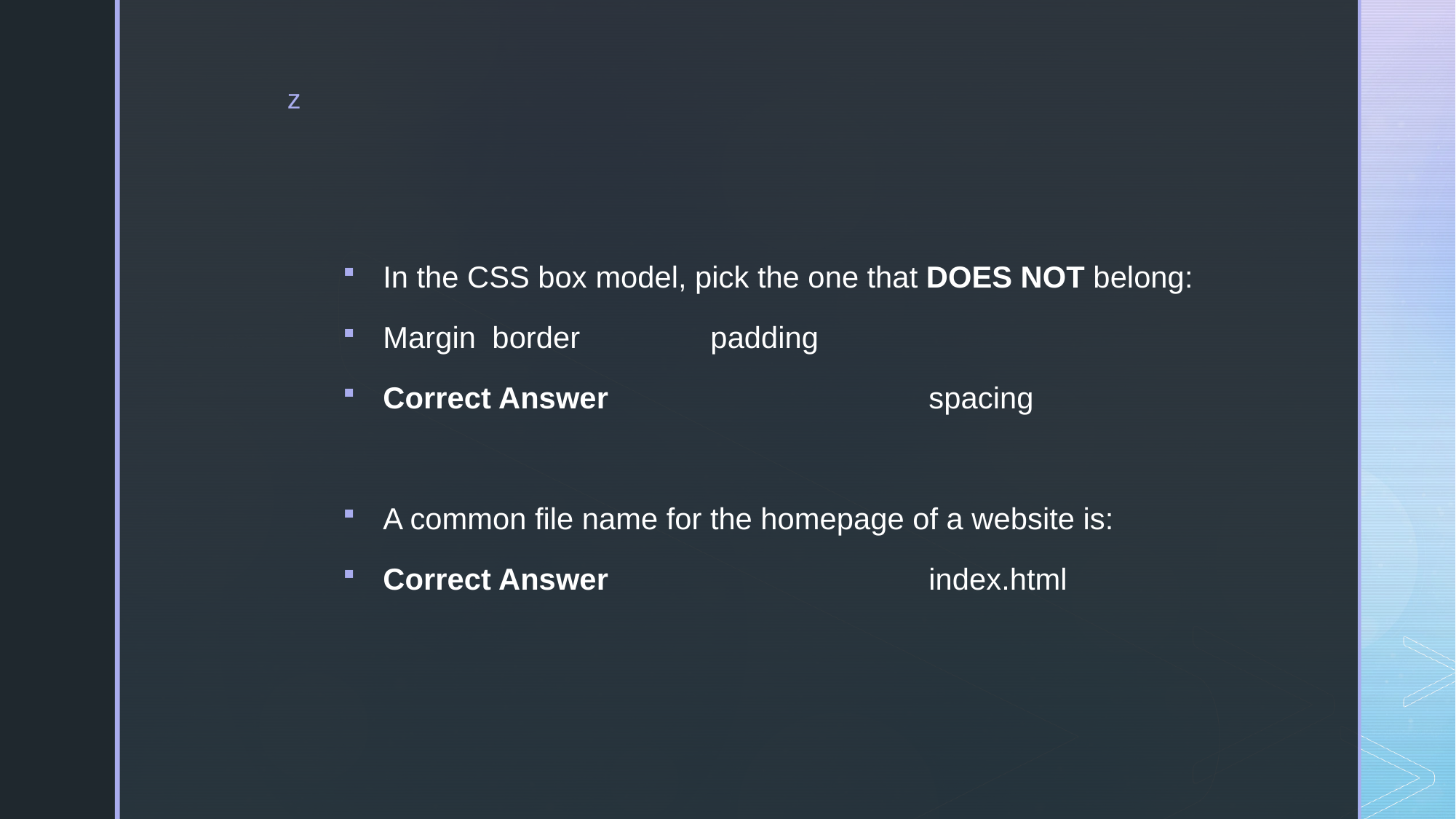

#
In the CSS box model, pick the one that DOES NOT belong:
Margin	border		padding
Correct Answer			spacing

A common file name for the homepage of a website is:
Correct Answer			index.html